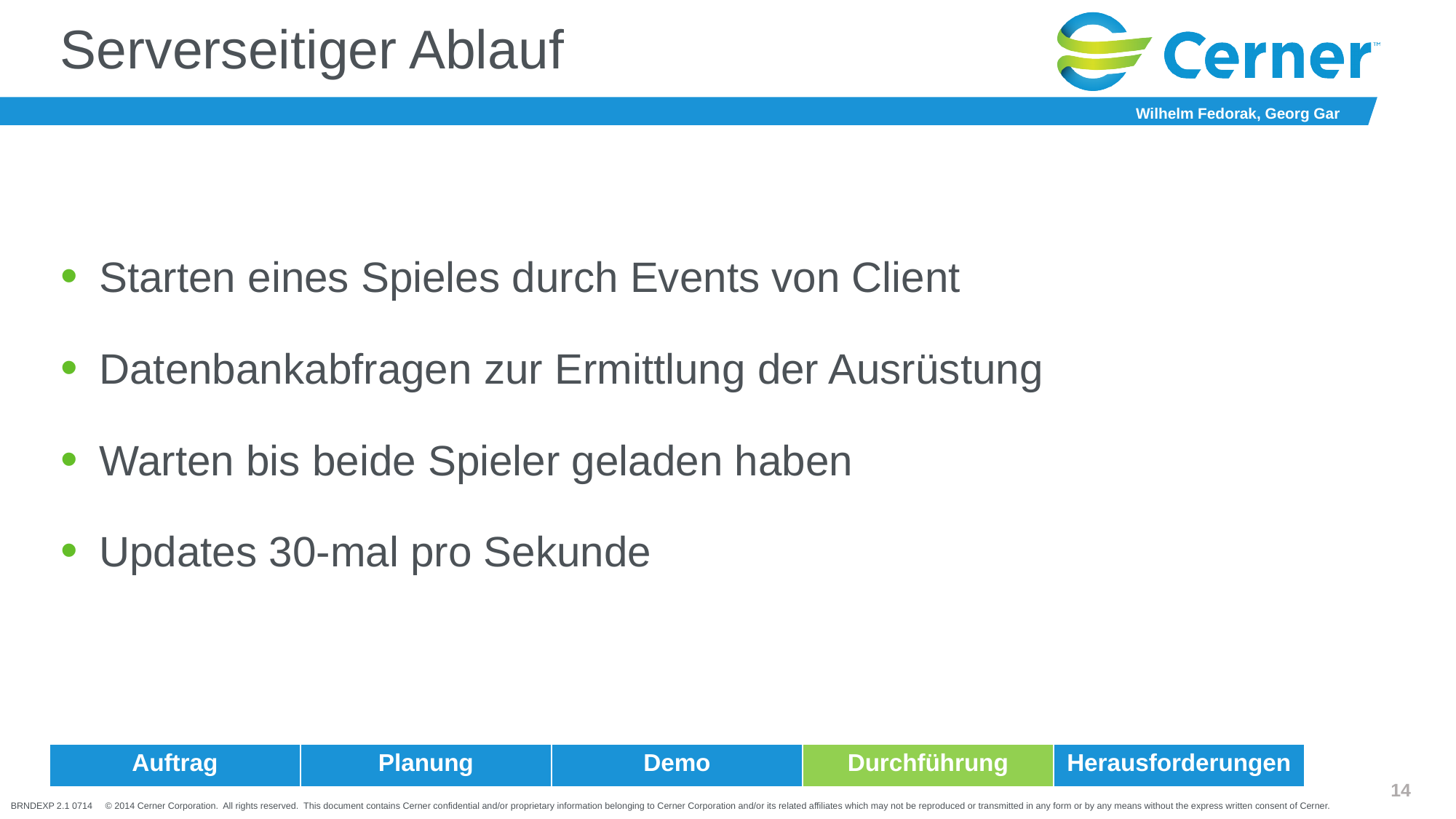

# Serverseitiger Ablauf

Starten eines Spieles durch Events von Client
Datenbankabfragen zur Ermittlung der Ausrüstung
Warten bis beide Spieler geladen haben
Updates 30-mal pro Sekunde
| Auftrag | Planung | Demo | Durchführung | Herausforderungen |
| --- | --- | --- | --- | --- |